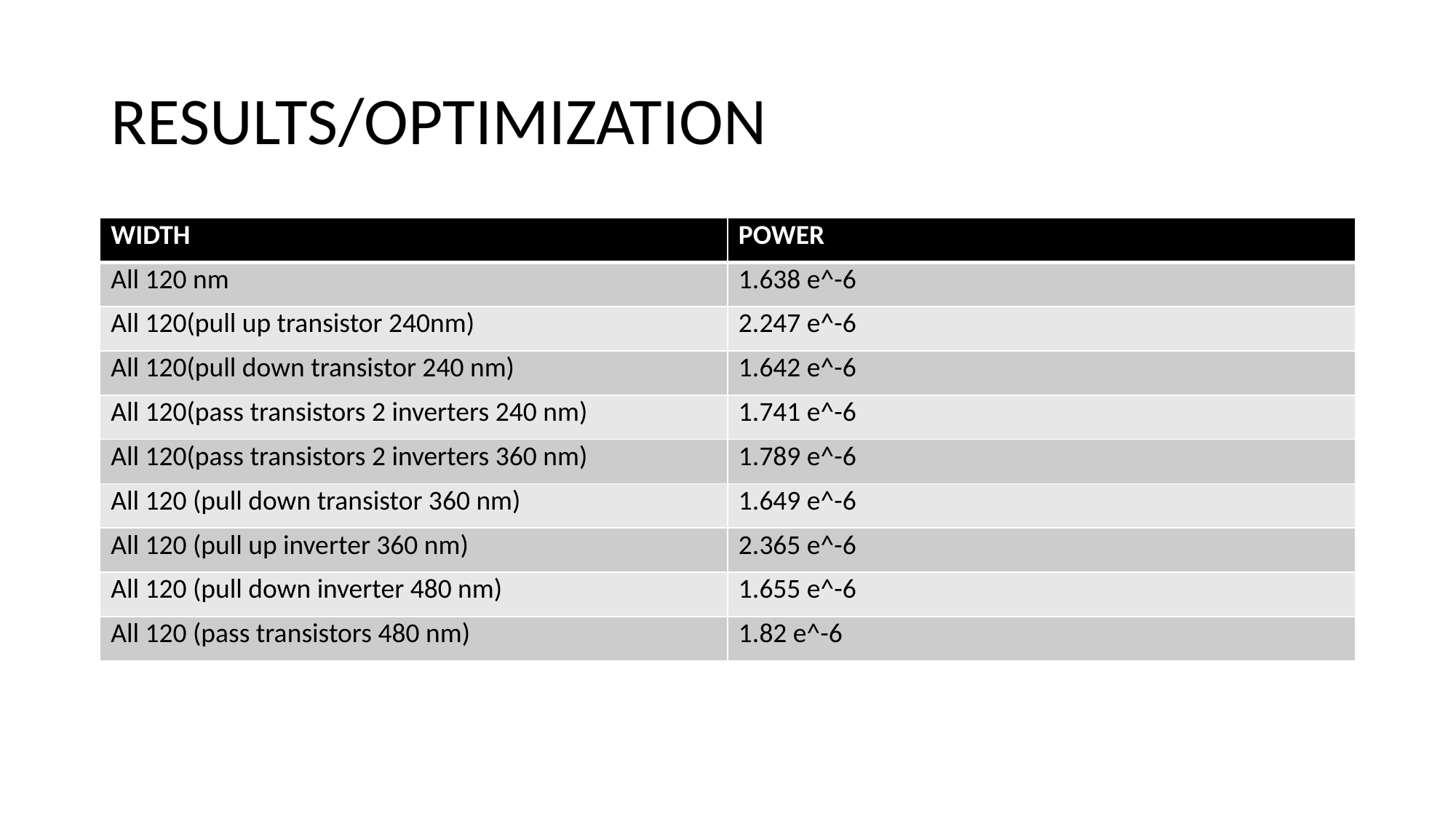

# RESULTS/OPTIMIZATION
| WIDTH | POWER |
| --- | --- |
| All 120 nm | 1.638 e^-6 |
| All 120(pull up transistor 240nm) | 2.247 e^-6 |
| All 120(pull down transistor 240 nm) | 1.642 e^-6 |
| All 120(pass transistors 2 inverters 240 nm) | 1.741 e^-6 |
| All 120(pass transistors 2 inverters 360 nm) | 1.789 e^-6 |
| All 120 (pull down transistor 360 nm) | 1.649 e^-6 |
| All 120 (pull up inverter 360 nm) | 2.365 e^-6 |
| All 120 (pull down inverter 480 nm) | 1.655 e^-6 |
| All 120 (pass transistors 480 nm) | 1.82 e^-6 |